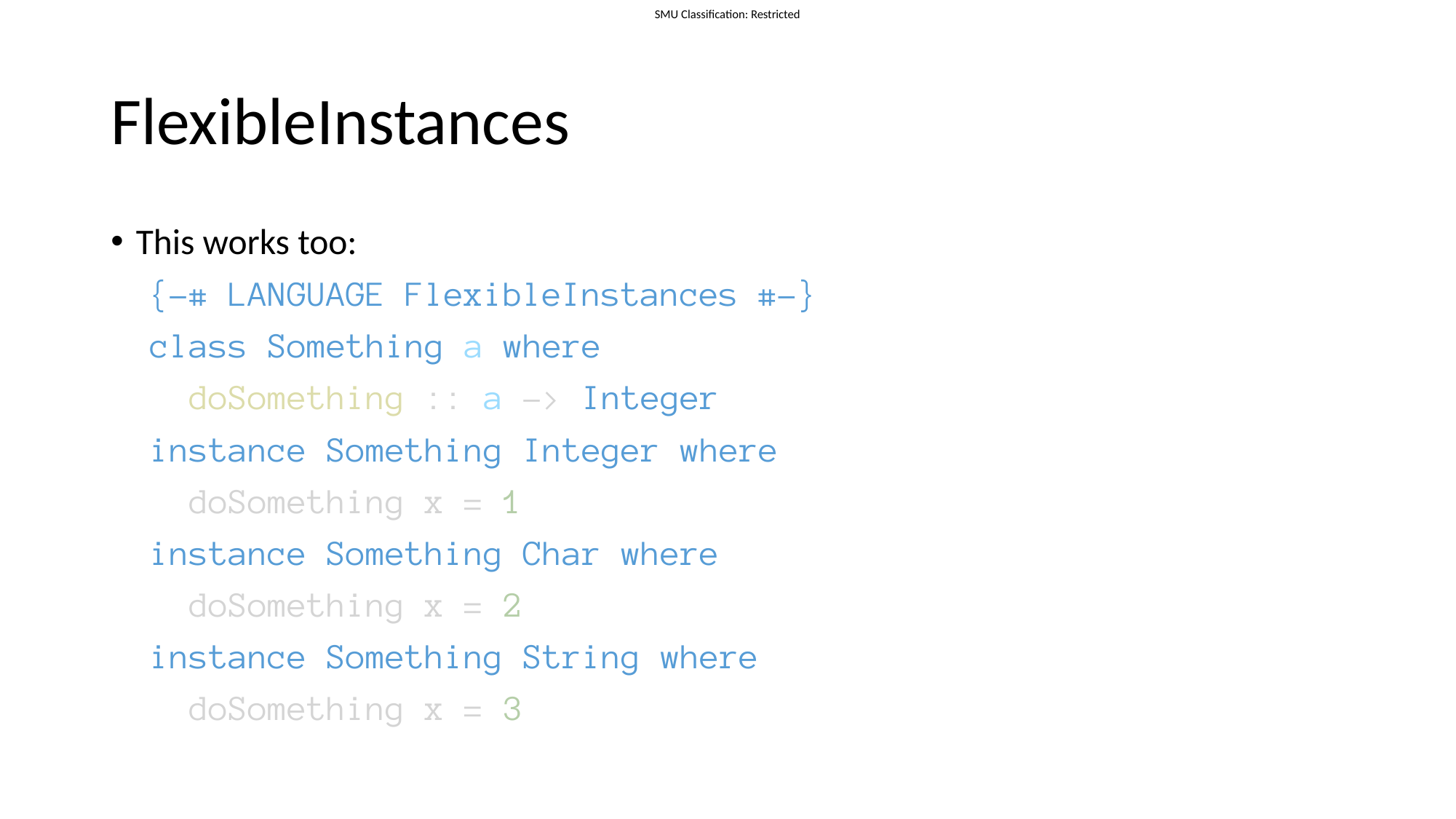

# FlexibleInstances
This works too:
  {-# LANGUAGE FlexibleInstances #-}
  class Something a where
    doSomething :: a -> Integer
  instance Something Integer where
    doSomething x = 1
  instance Something Char where
    doSomething x = 2
  instance Something String where
    doSomething x = 3